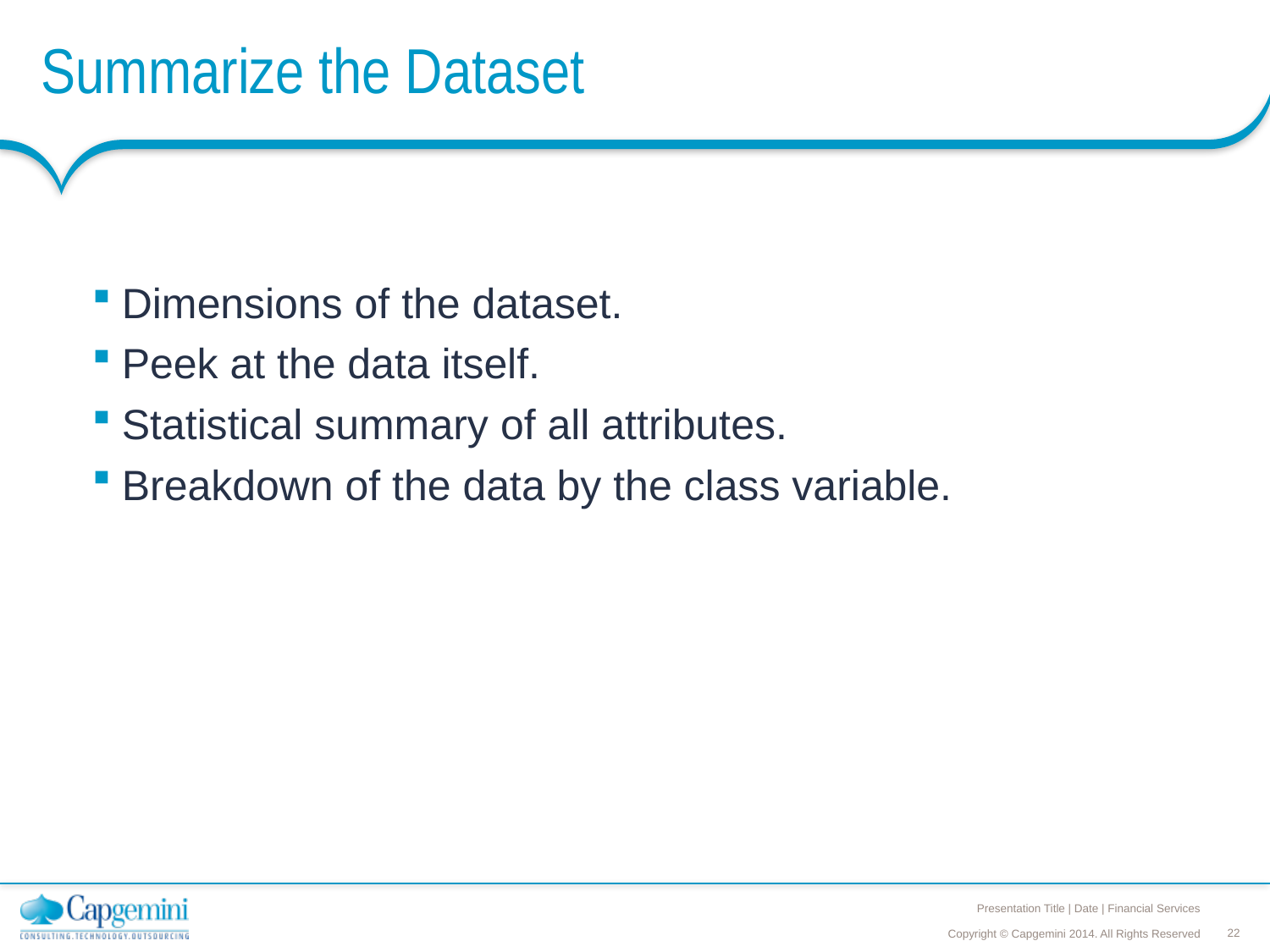

# Summarize the Dataset
Dimensions of the dataset.
Peek at the data itself.
Statistical summary of all attributes.
Breakdown of the data by the class variable.